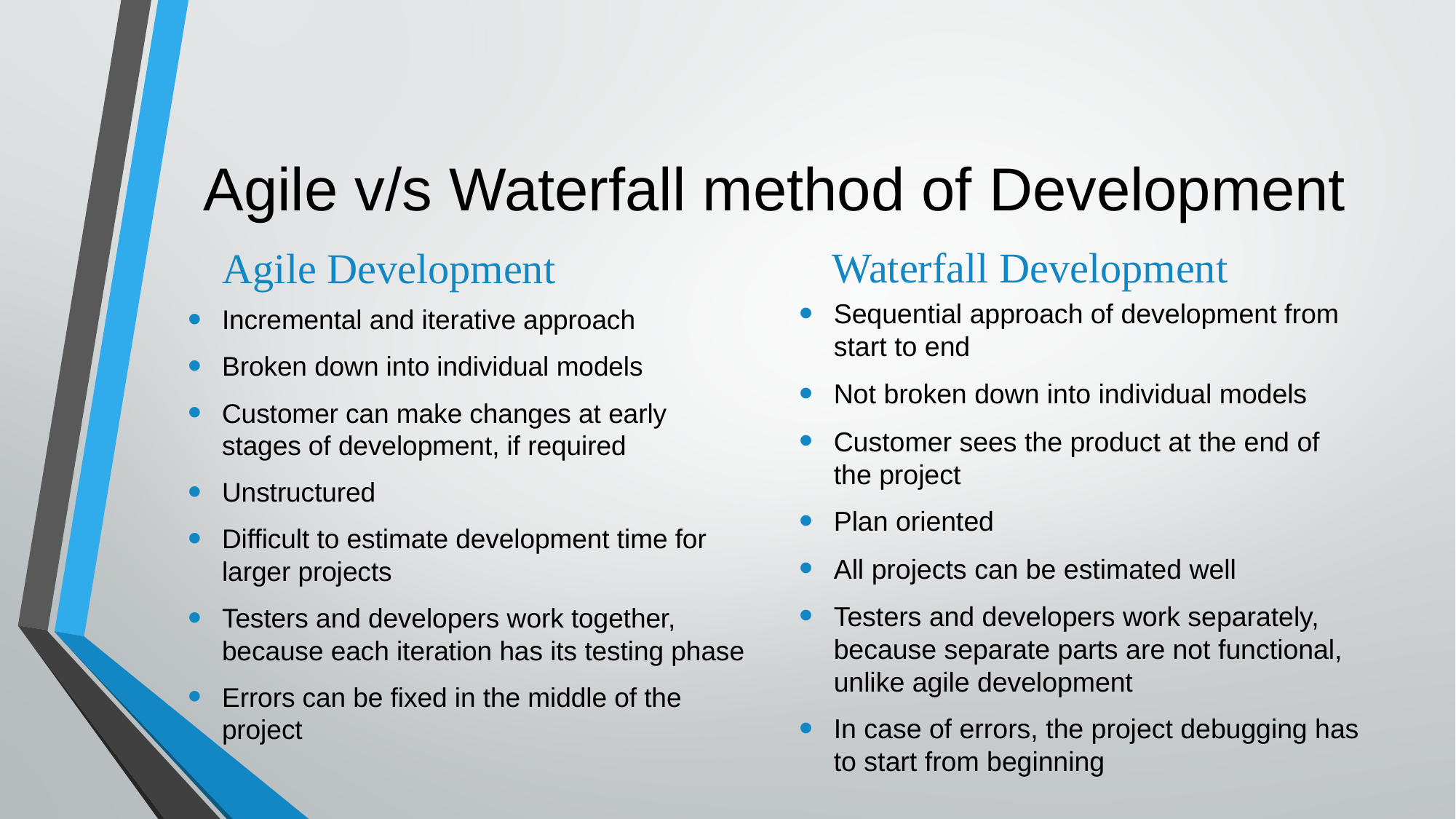

# Agile v/s Waterfall method of Development
Waterfall Development
Agile Development
Sequential approach of development from start to end
Not broken down into individual models
Customer sees the product at the end of the project
Plan oriented
All projects can be estimated well
Testers and developers work separately, because separate parts are not functional, unlike agile development
In case of errors, the project debugging has to start from beginning

Incremental and iterative approach
Broken down into individual models
Customer can make changes at early stages of development, if required
Unstructured
Difficult to estimate development time for larger projects
Testers and developers work together, because each iteration has its testing phase
Errors can be fixed in the middle of the project